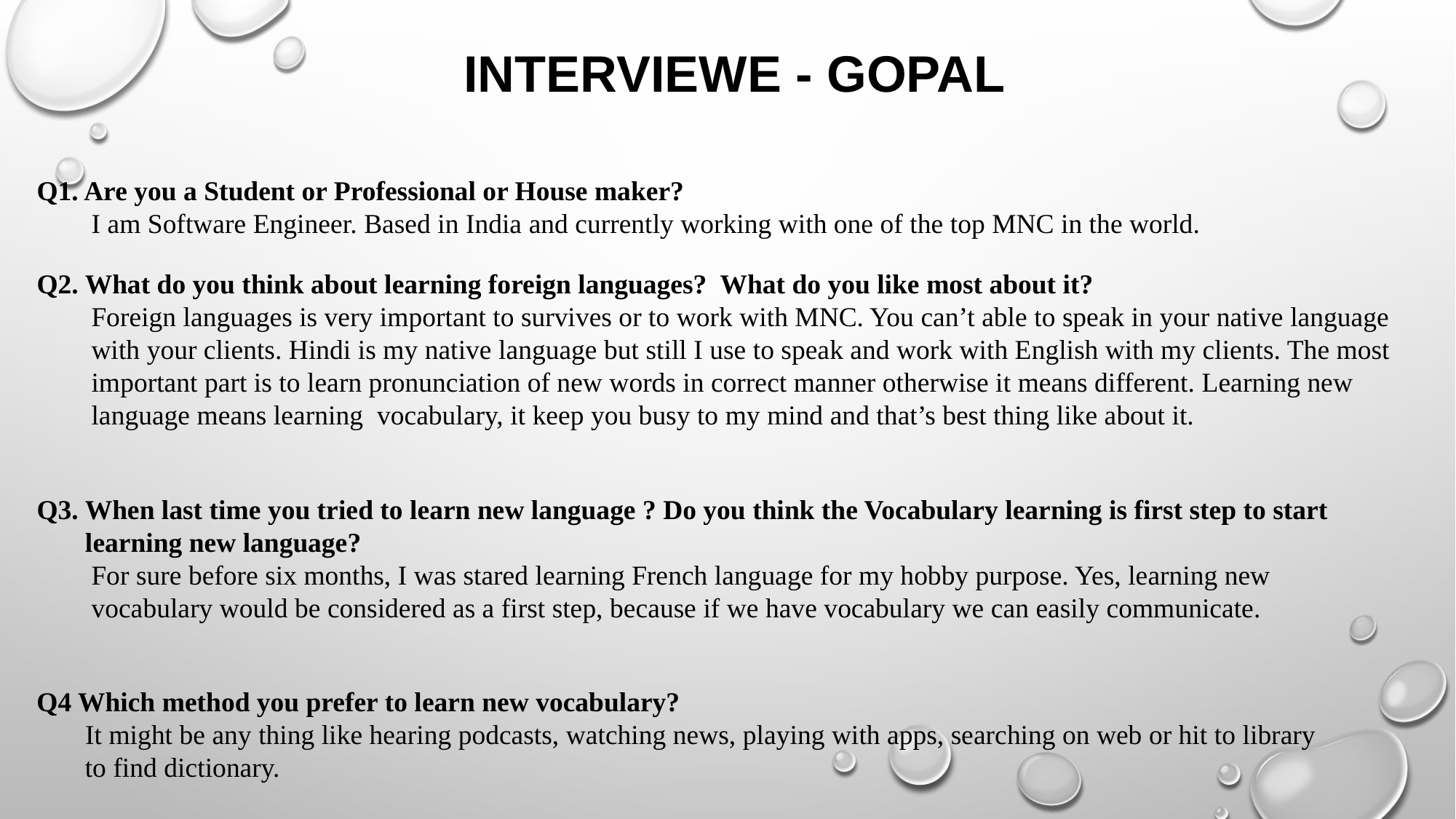

INTERVIEWE - gOPAL
Q1. Are you a Student or Professional or House maker?
I am Software Engineer. Based in India and currently working with one of the top MNC in the world.
Q2. What do you think about learning foreign languages?  What do you like most about it?
Foreign languages is very important to survives or to work with MNC. You can’t able to speak in your native language with your clients. Hindi is my native language but still I use to speak and work with English with my clients. The most important part is to learn pronunciation of new words in correct manner otherwise it means different. Learning new language means learning  vocabulary, it keep you busy to my mind and that’s best thing like about it.
Q3. When last time you tried to learn new language ? Do you think the Vocabulary learning is first step to start
       learning new language?
For sure before six months, I was stared learning French language for my hobby purpose. Yes, learning new vocabulary would be considered as a first step, because if we have vocabulary we can easily communicate.
Q4 Which method you prefer to learn new vocabulary?
       It might be any thing like hearing podcasts, watching news, playing with apps, searching on web or hit to library
       to find dictionary.